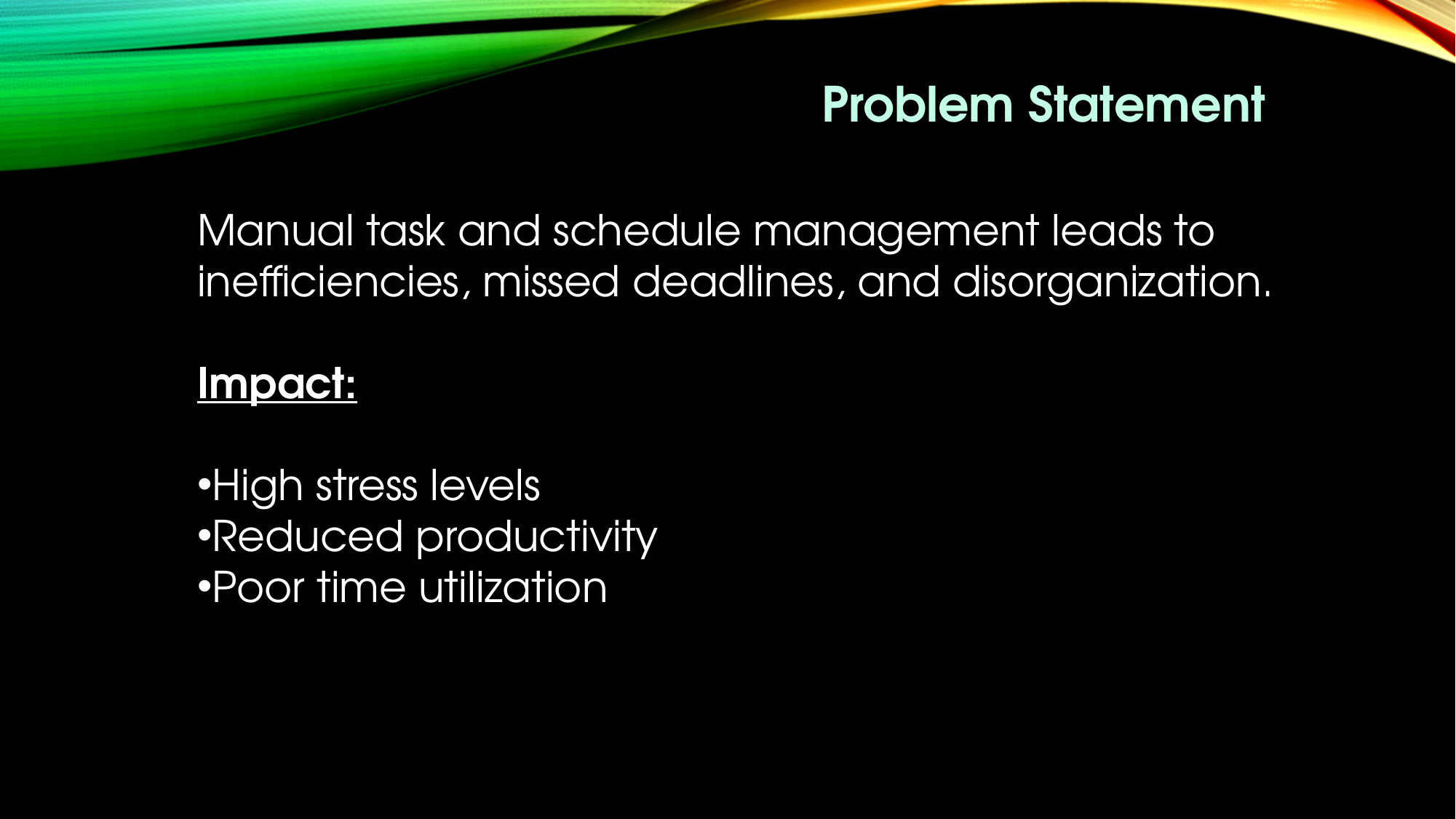

Problem Statement
Manual task and schedule management leads to inefficiencies, missed deadlines, and disorganization.

Impact:

High stress levels
Reduced productivity
Poor time utilization